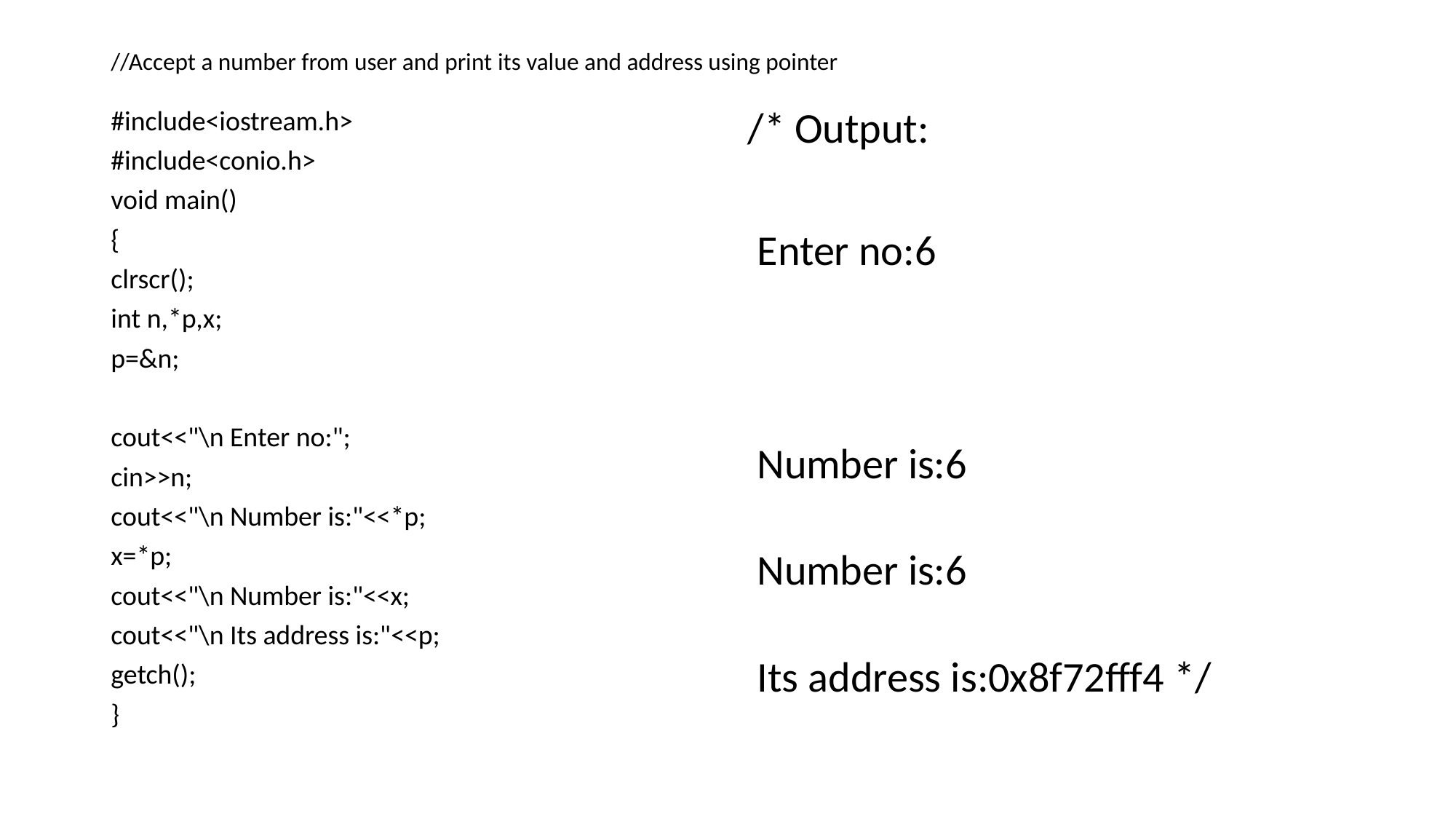

# //Accept a number from user and print its value and address using pointer
#include<iostream.h>
#include<conio.h>
void main()
{
clrscr();
int n,*p,x;
p=&n;

cout<<"\n Enter no:";
cin>>n;
cout<<"\n Number is:"<<*p;
x=*p;
cout<<"\n Number is:"<<x;
cout<<"\n Its address is:"<<p;
getch();
}
/* Output:

 Enter no:6

 Number is:6
 Number is:6
 Its address is:0x8f72fff4 */